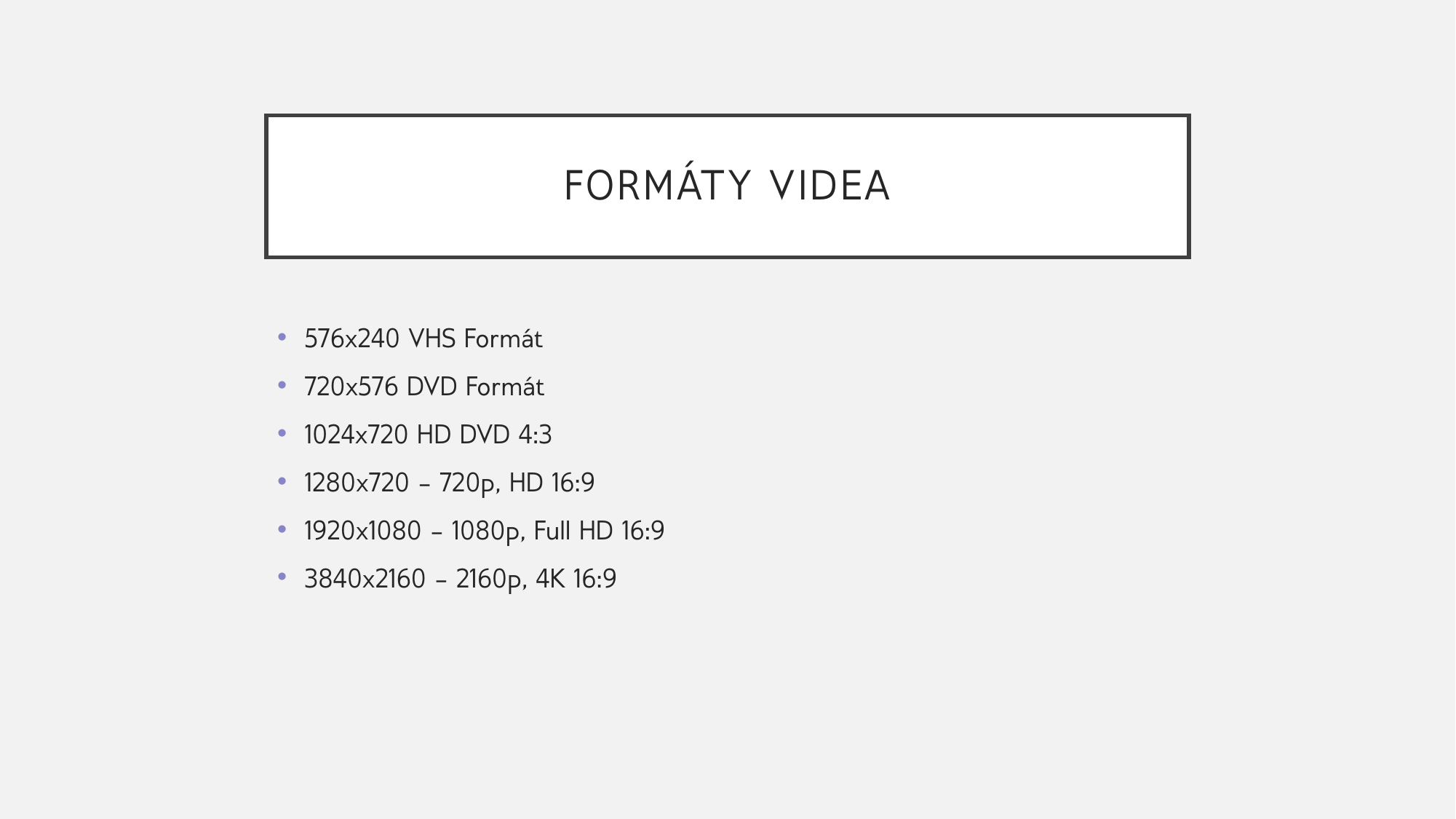

# Formáty videa
576x240 VHS Formát
720x576 DVD Formát
1024x720 HD DVD 4:3
1280x720 – 720p, HD 16:9
1920x1080 – 1080p, Full HD 16:9
3840x2160 – 2160p, 4K 16:9